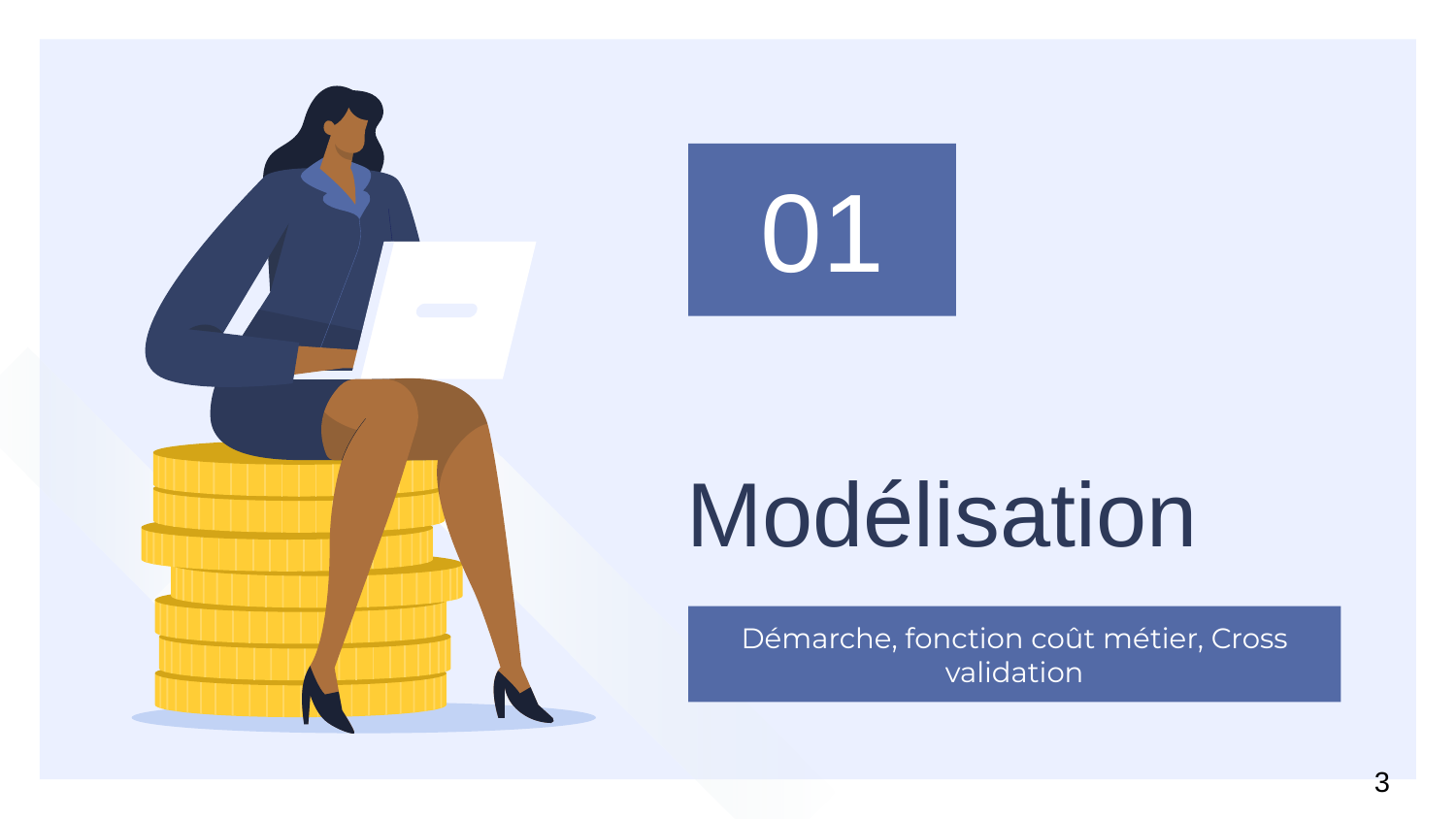

01
# Modélisation

Démarche, fonction coût métier, Cross validation

3